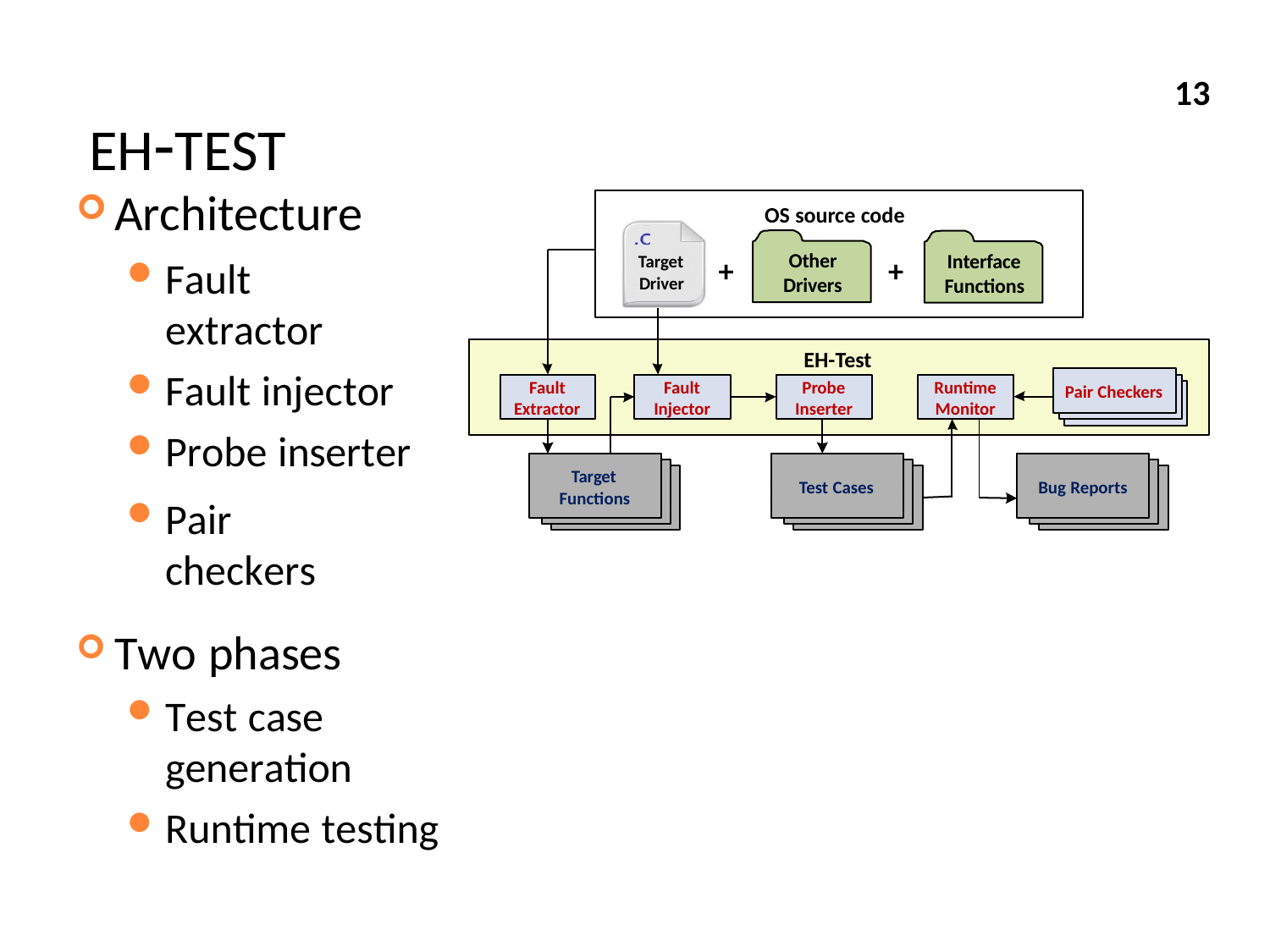

# EH-TEST
13
Architecture
Fault extractor
Fault injector
Probe inserter

OS source code

Other Drivers
Interface Functions

Target Driver
+
+

EH-Test

Fault Extractor
Fault Injector
Probe Inserter
Runtime Monitor
Pair Checkers

Target Functions
Test Cases
Bug Reports
Pair checkers

Two phases
Test case generation
Runtime testing